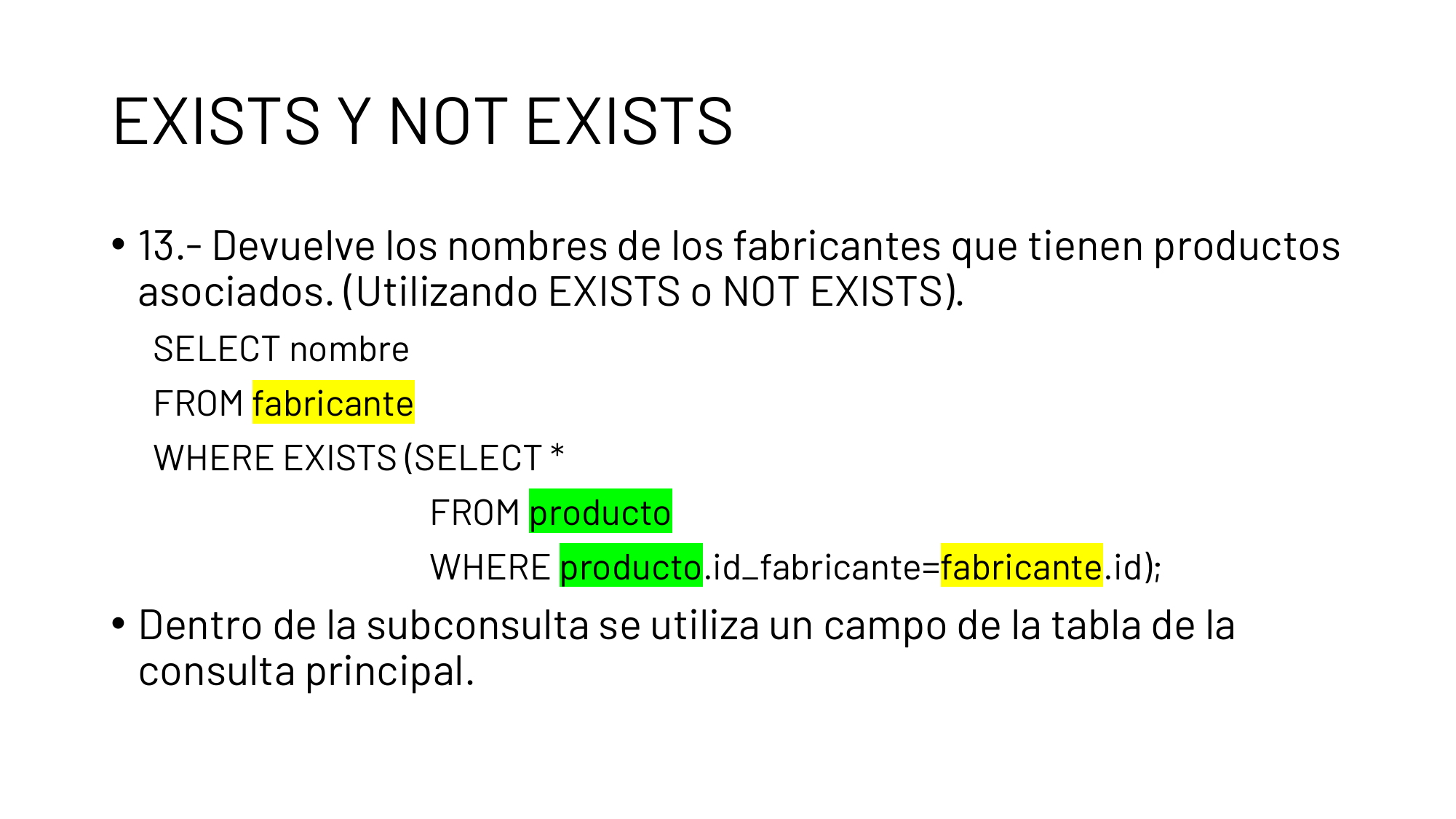

# EXISTS Y NOT EXISTS
13.- Devuelve los nombres de los fabricantes que tienen productos asociados. (Utilizando EXISTS o NOT EXISTS).
SELECT nombre
FROM fabricante
WHERE EXISTS (SELECT *
		        FROM producto
		        WHERE producto.id_fabricante=fabricante.id);
Dentro de la subconsulta se utiliza un campo de la tabla de la consulta principal.